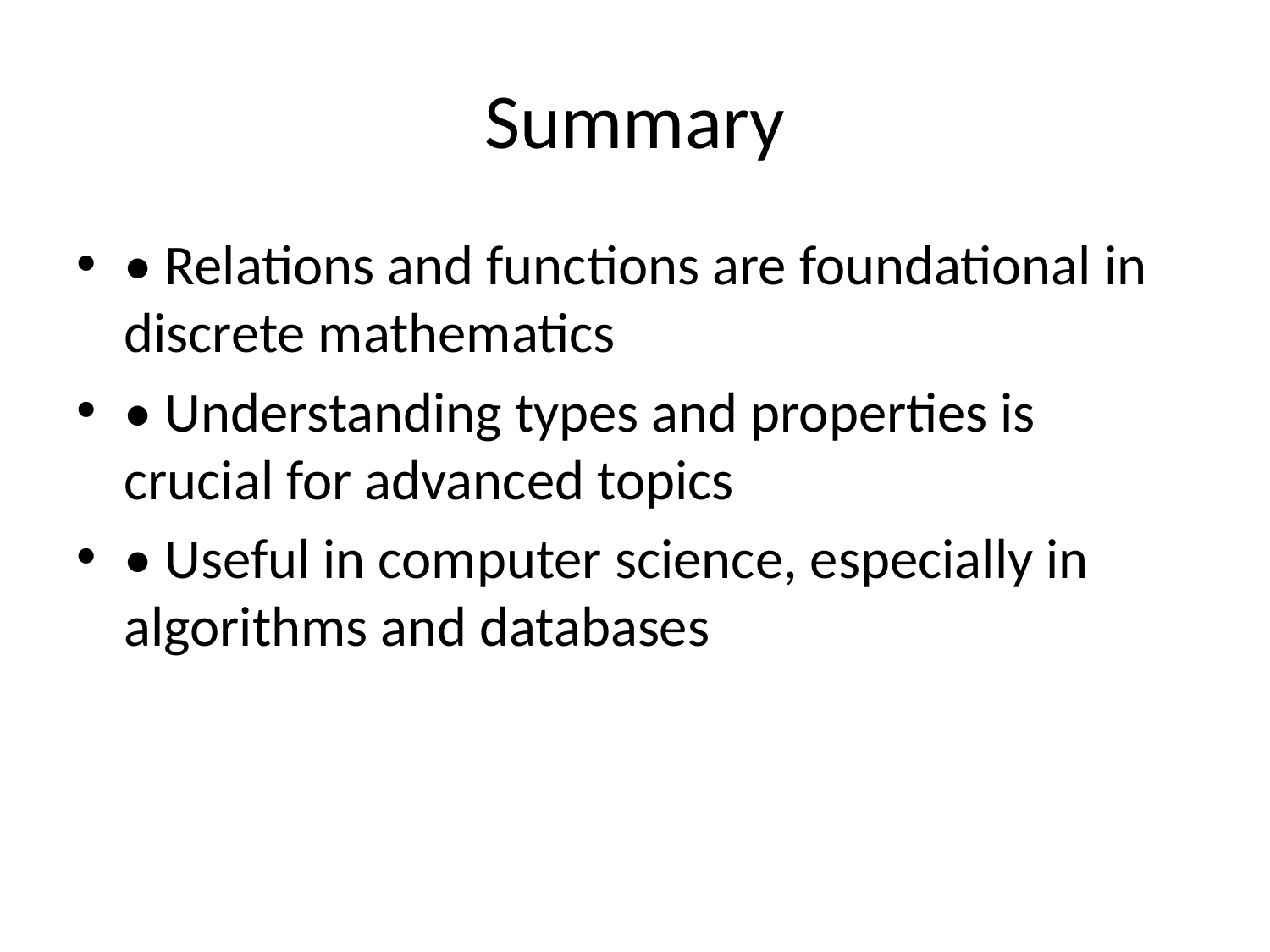

# Summary
• Relations and functions are foundational in discrete mathematics
• Understanding types and properties is crucial for advanced topics
• Useful in computer science, especially in algorithms and databases